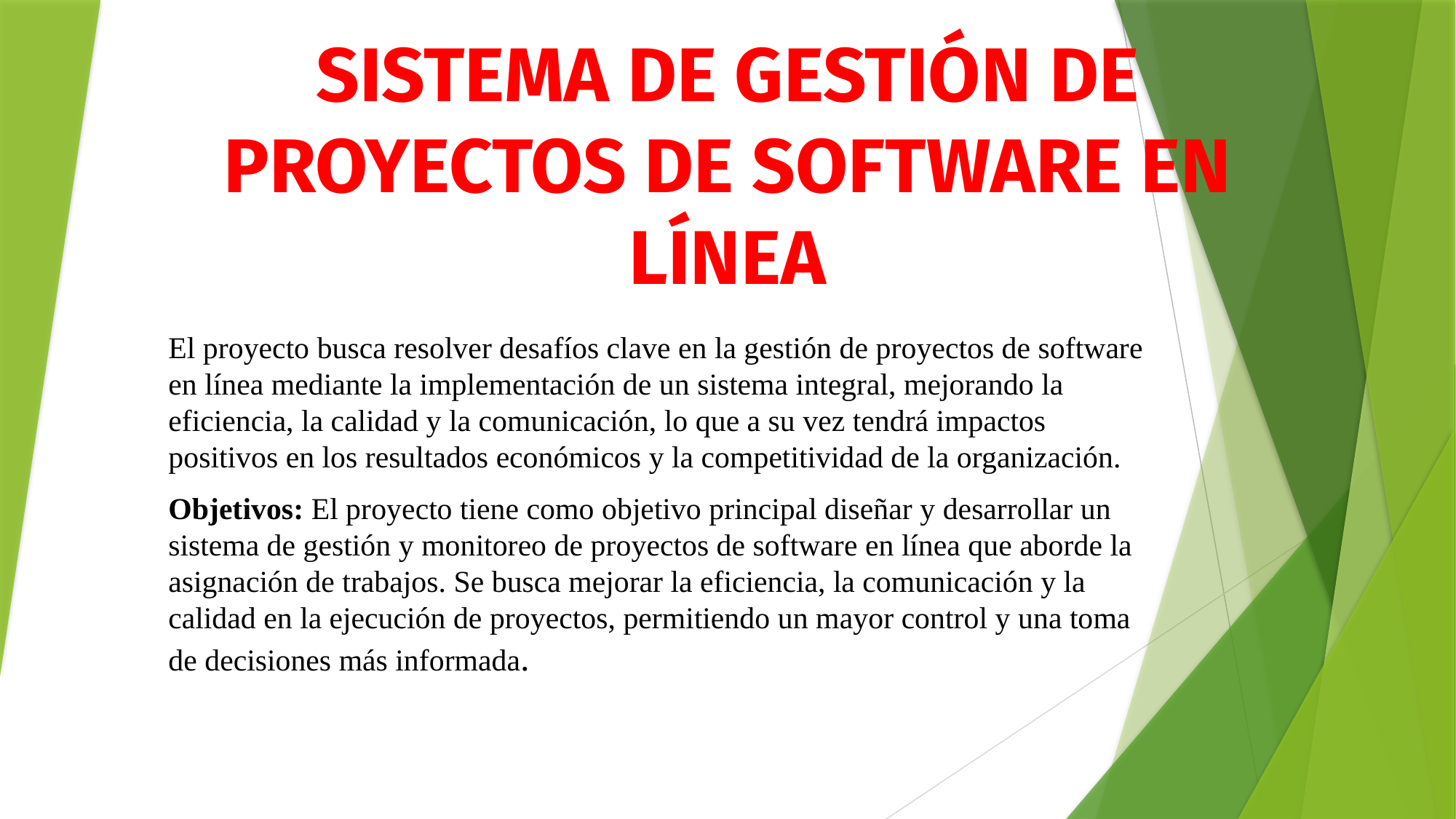

# SISTEMA DE GESTIÓN DE PROYECTOS DE SOFTWARE EN LÍNEA
El proyecto busca resolver desafíos clave en la gestión de proyectos de software en línea mediante la implementación de un sistema integral, mejorando la eficiencia, la calidad y la comunicación, lo que a su vez tendrá impactos positivos en los resultados económicos y la competitividad de la organización.
Objetivos: El proyecto tiene como objetivo principal diseñar y desarrollar un sistema de gestión y monitoreo de proyectos de software en línea que aborde la asignación de trabajos. Se busca mejorar la eficiencia, la comunicación y la calidad en la ejecución de proyectos, permitiendo un mayor control y una toma de decisiones más informada.